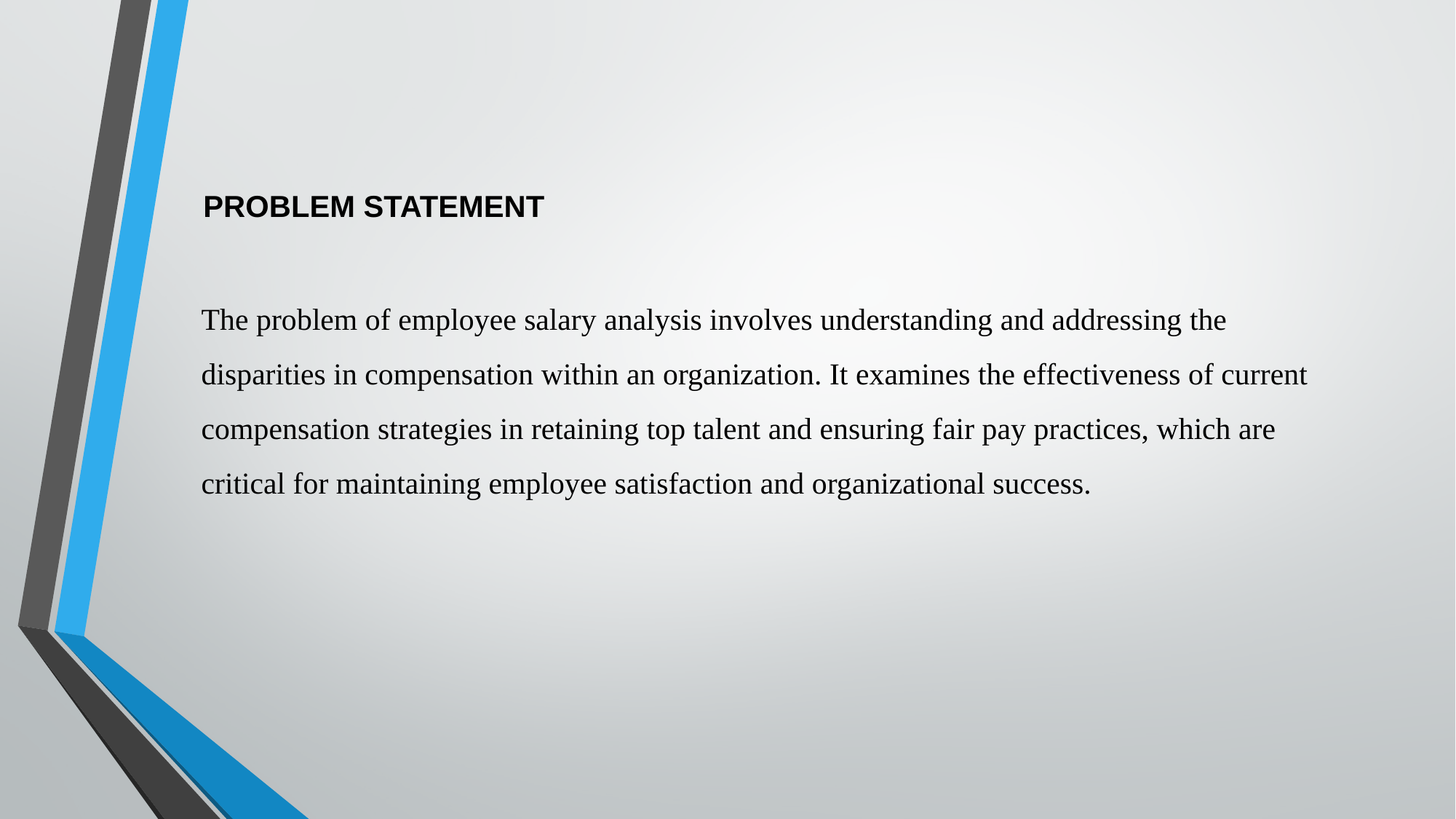

PROBLEM STATEMENT
The problem of employee salary analysis involves understanding and addressing the disparities in compensation within an organization. It examines the effectiveness of current compensation strategies in retaining top talent and ensuring fair pay practices, which are critical for maintaining employee satisfaction and organizational success.